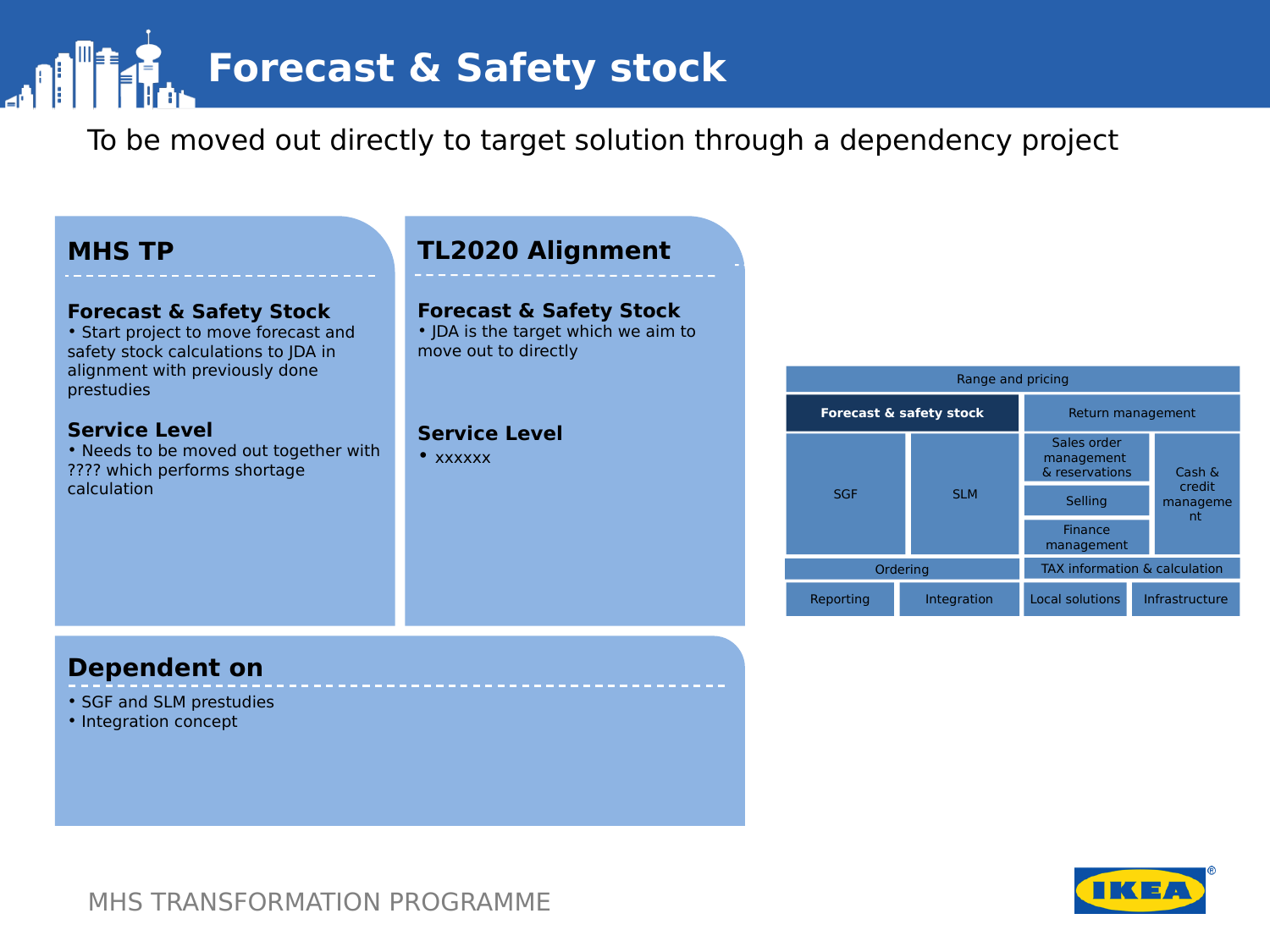

Forecast & Safety stock
To be moved out directly to target solution through a dependency project

TL2020 Alignment

Forecast & Safety Stock
 JDA is the target which we aim to move out to directly

Service Level
 xxxxxx

MHS TP

Forecast & Safety Stock
 Start project to move forecast and safety stock calculations to JDA in alignment with previously done prestudies

Service Level
 Needs to be moved out together with ???? which performs shortage calculation

Range and pricing
Forecast & safety stock
Return management
Cash & credit management
SGF
SLM
Sales order management
& reservations
Selling
Finance management
TAX information & calculation
Reporting
Integration
Local solutions
Infrastructure
Ordering

Dependent on

 SGF and SLM prestudies
 Integration concept